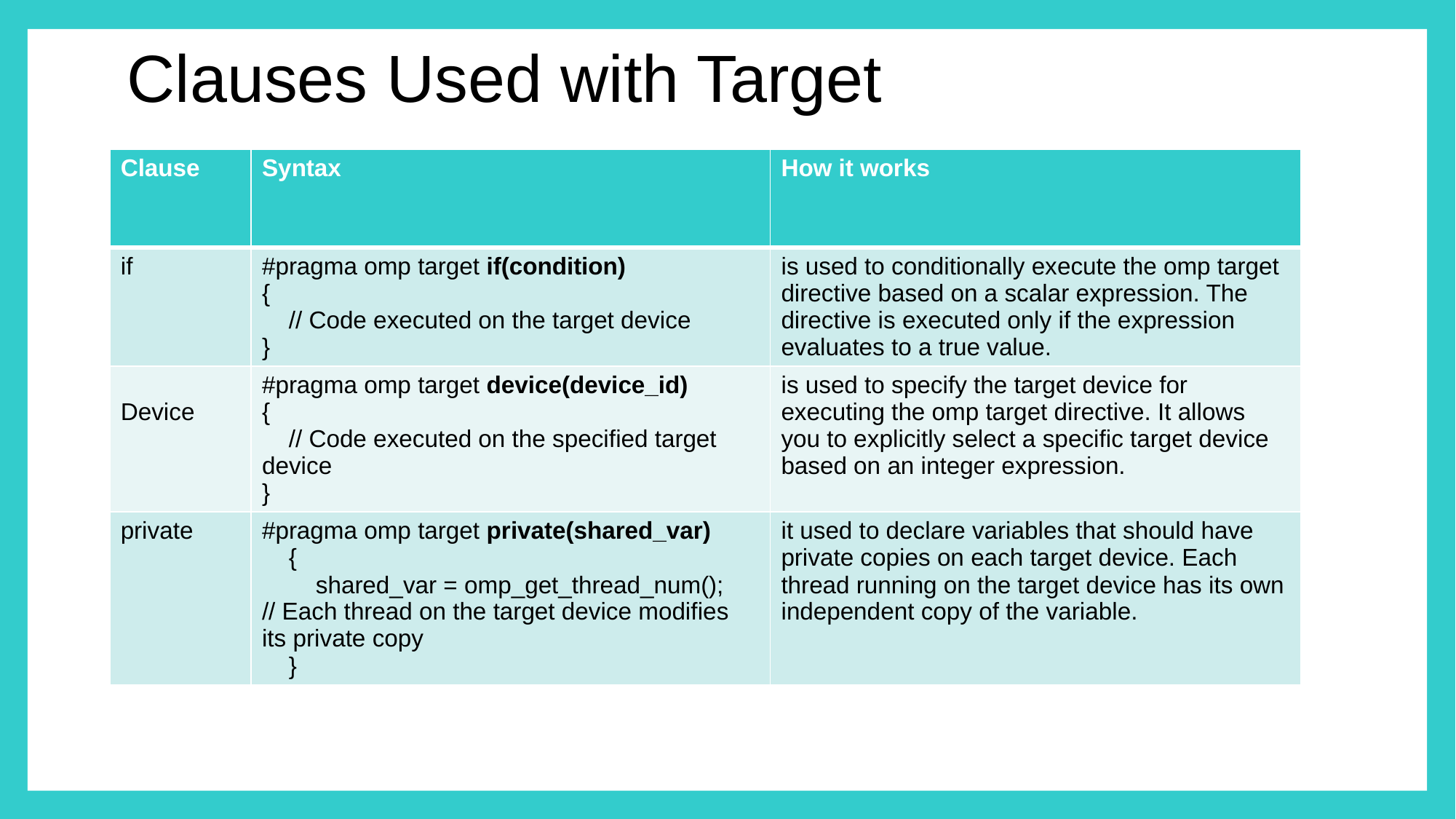

# Clauses Used with Target
| Clause | Syntax | How it works |
| --- | --- | --- |
| if | #pragma omp target if(condition) {     // Code executed on the target device } | is used to conditionally execute the omp target directive based on a scalar expression. The directive is executed only if the expression evaluates to a true value. |
| Device | #pragma omp target device(device\_id) {     // Code executed on the specified target device } | is used to specify the target device for executing the omp target directive. It allows you to explicitly select a specific target device based on an integer expression. |
| private | #pragma omp target private(shared\_var) { shared\_var = omp\_get\_thread\_num(); // Each thread on the target device modifies its private copy } | it used to declare variables that should have private copies on each target device. Each thread running on the target device has its own independent copy of the variable. |